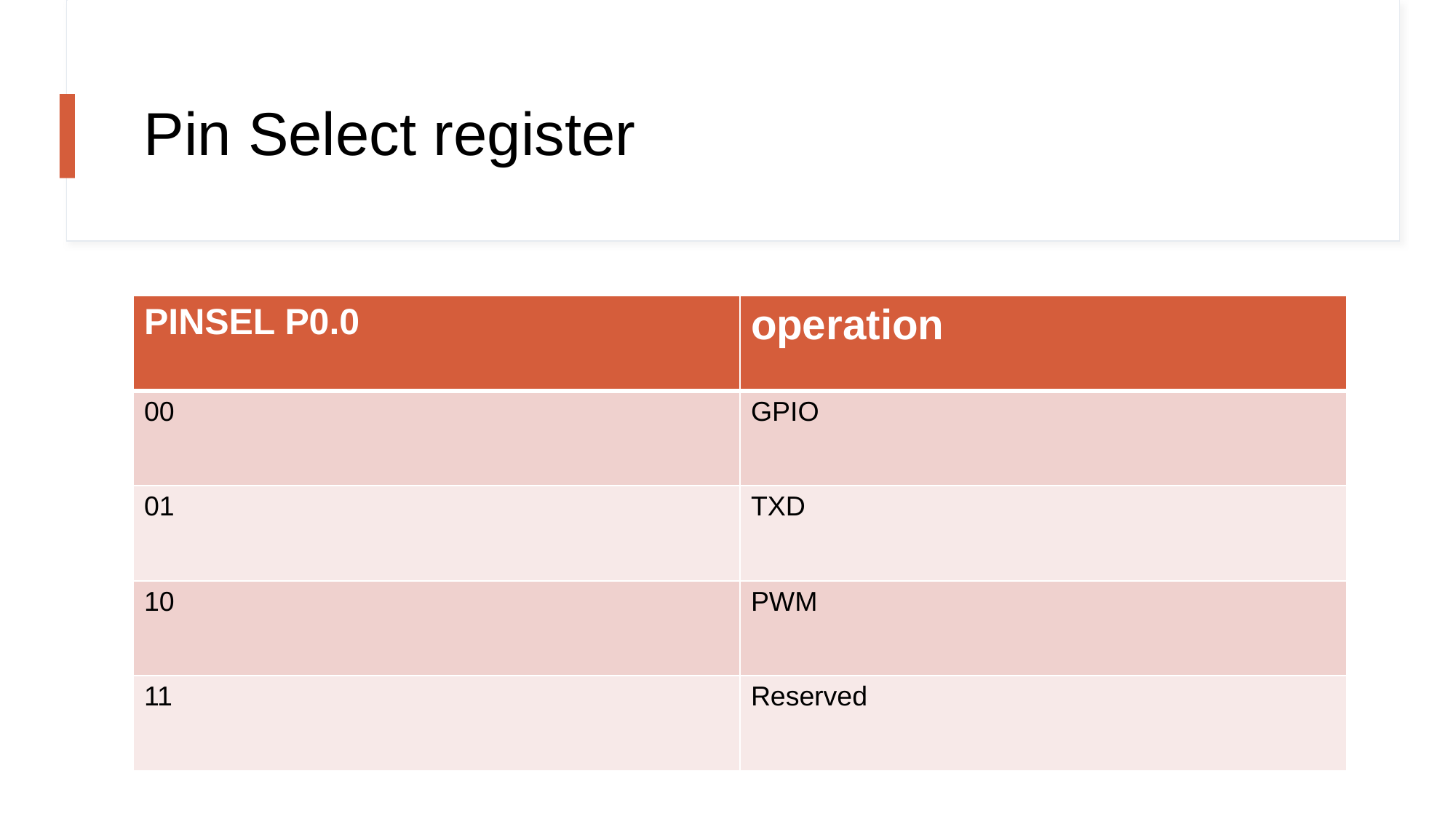

# Pin Select register
| PINSEL P0.0 | operation |
| --- | --- |
| 00 | GPIO |
| 01 | TXD |
| 10 | PWM |
| 11 | Reserved |